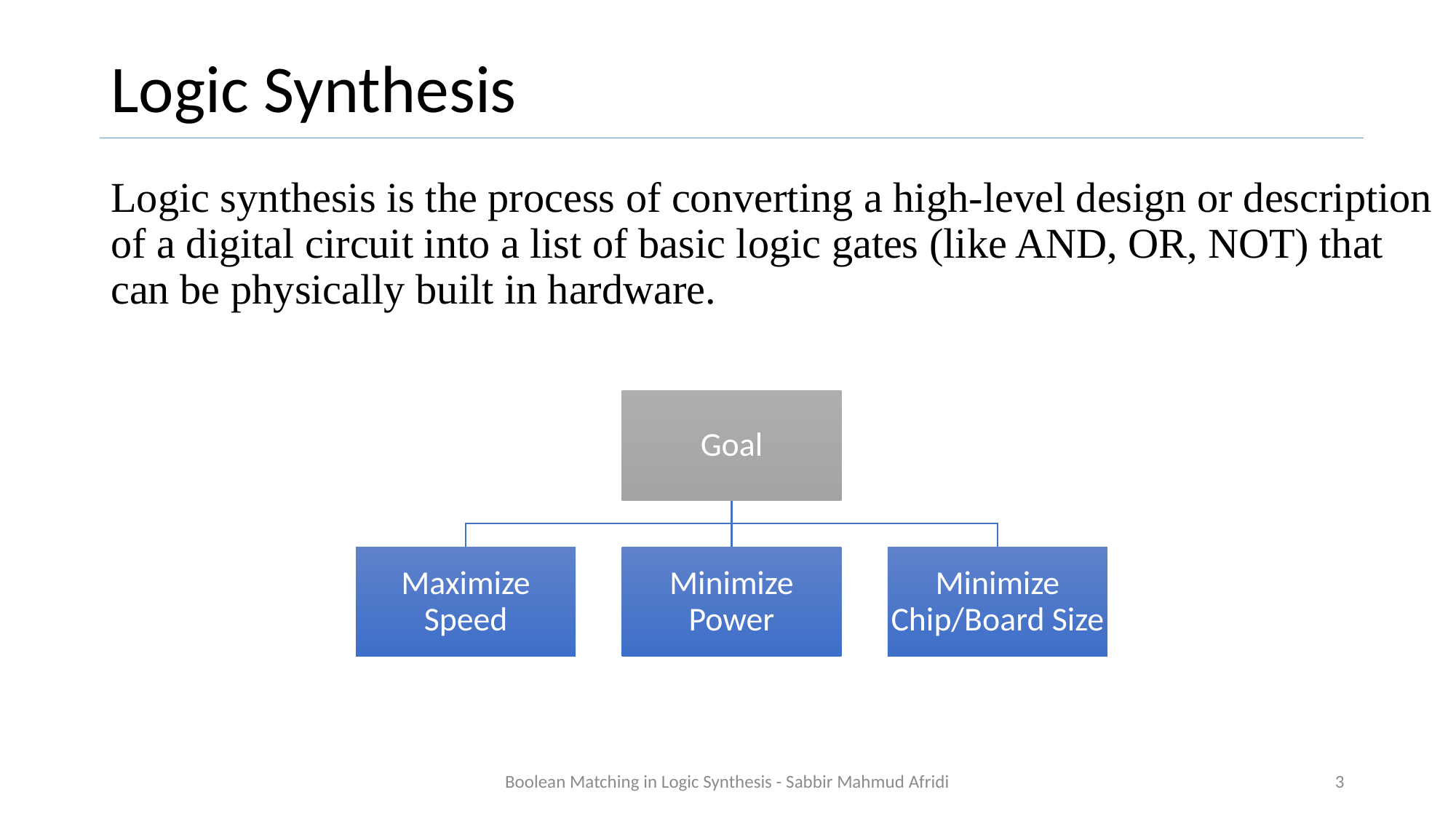

# Logic Synthesis
Logic synthesis is the process of converting a high-level design or description of a digital circuit into a list of basic logic gates (like AND, OR, NOT) that can be physically built in hardware.
Goal
Maximize Speed
Minimize Power
Minimize Chip/Board Size
Boolean Matching in Logic Synthesis - Sabbir Mahmud Afridi
3